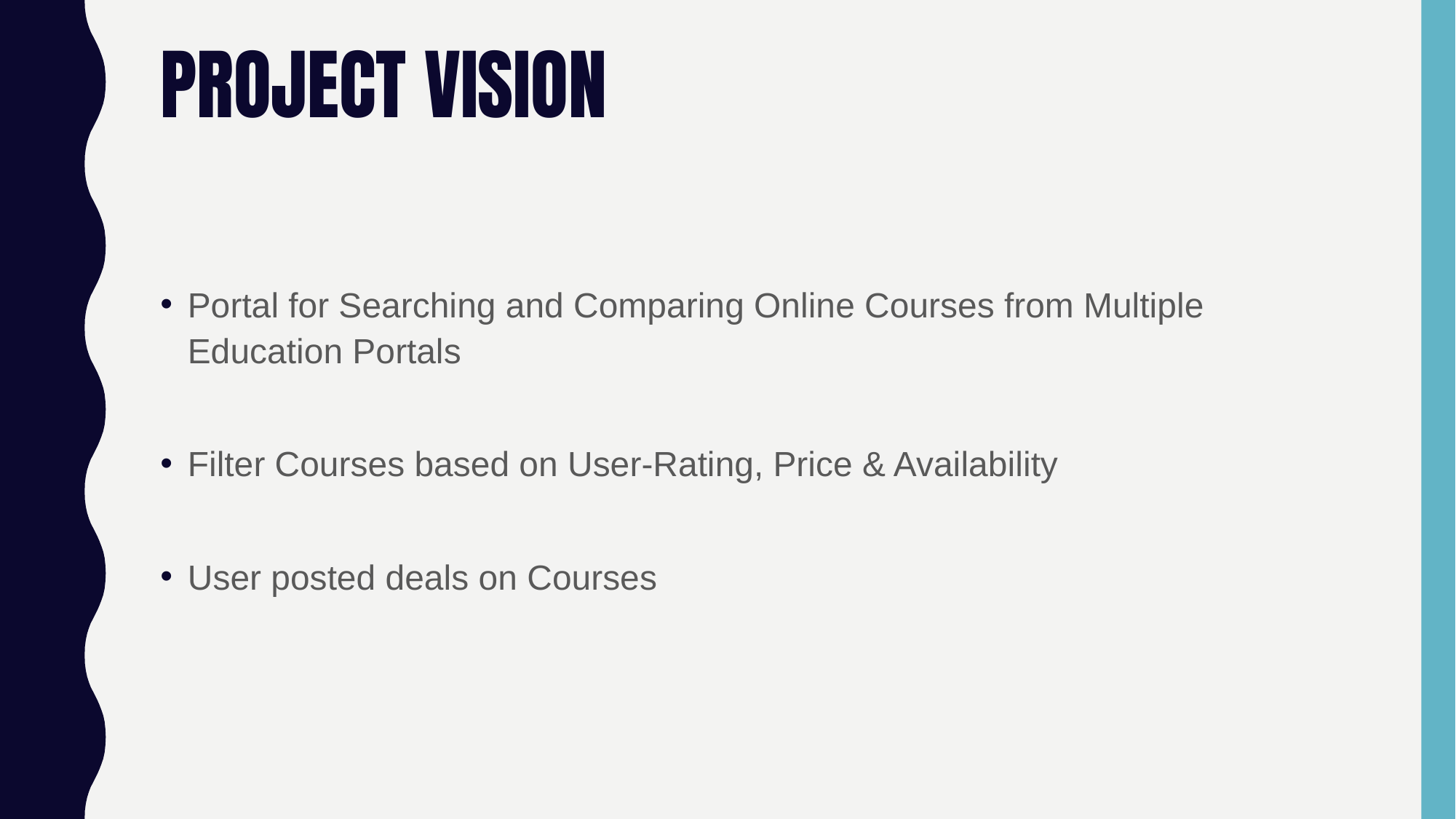

# PROJECT VISION
Portal for Searching and Comparing Online Courses from Multiple Education Portals

Filter Courses based on User-Rating, Price & Availability

User posted deals on Courses